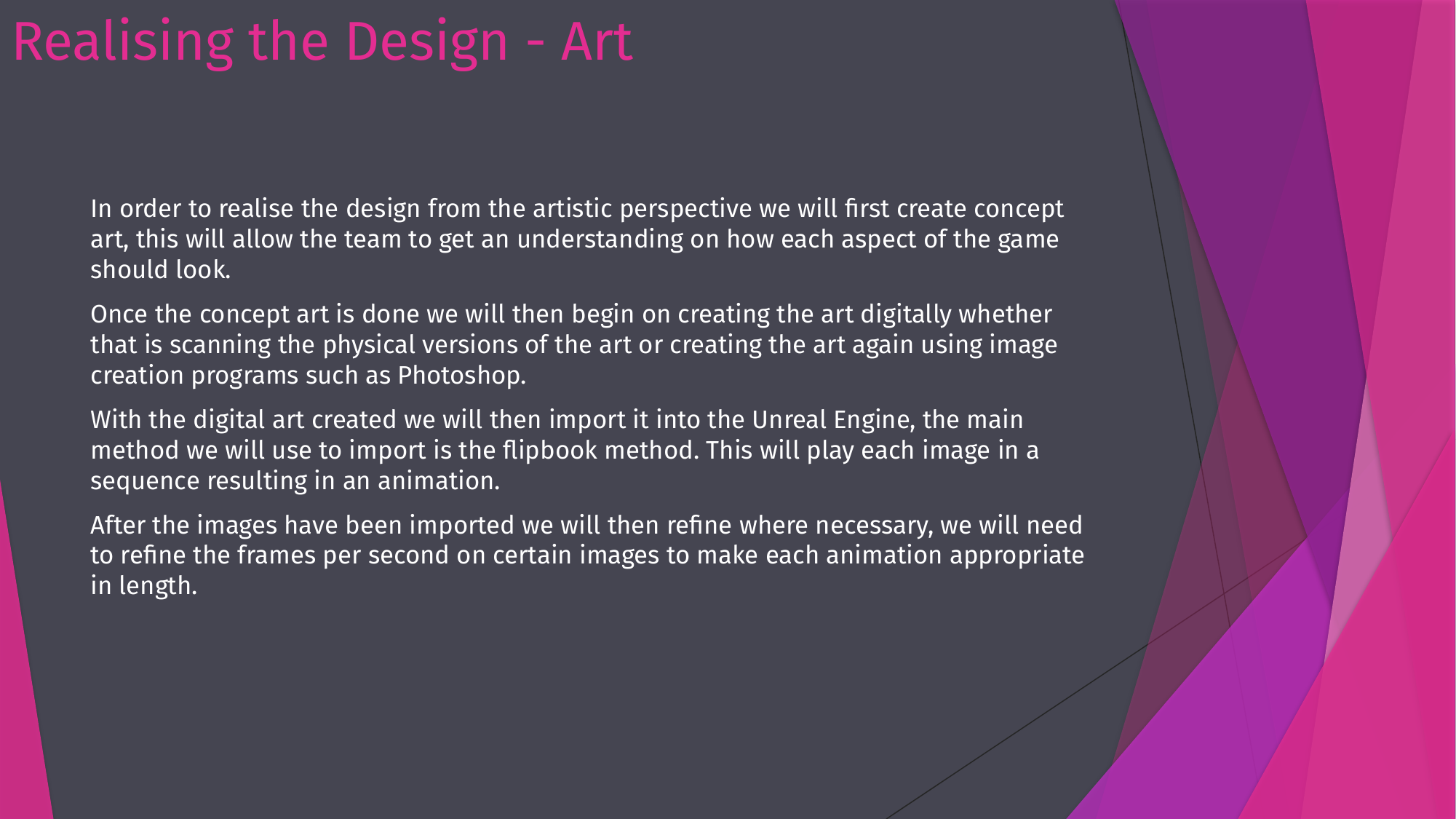

# Realising the Design - Art

In order to realise the design from the artistic perspective we will first create concept art, this will allow the team to get an understanding on how each aspect of the game should look.
Once the concept art is done we will then begin on creating the art digitally whether that is scanning the physical versions of the art or creating the art again using image creation programs such as Photoshop.
With the digital art created we will then import it into the Unreal Engine, the main method we will use to import is the flipbook method. This will play each image in a sequence resulting in an animation.
After the images have been imported we will then refine where necessary, we will need to refine the frames per second on certain images to make each animation appropriate in length.